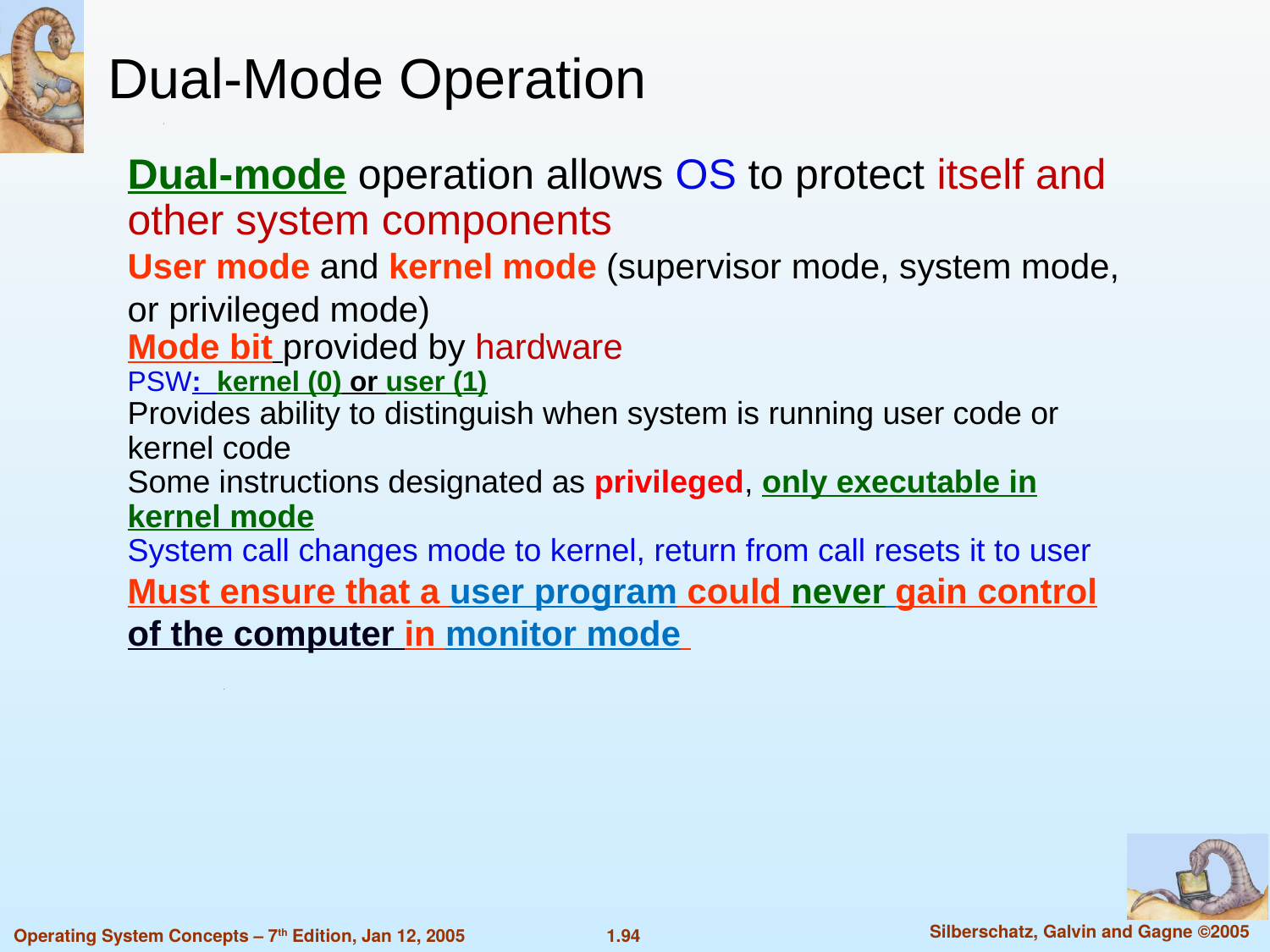

Dual-Mode Operation
Dual-mode operation allows OS to protect itself and other system components
User mode and kernel mode (supervisor mode, system mode, or privileged mode)
Mode bit provided by hardware
PSW:  kernel (0) or user (1)
Provides ability to distinguish when system is running user code or kernel code
Some instructions designated as privileged, only executable in kernel mode
System call changes mode to kernel, return from call resets it to user
Must ensure that a user program could never gain control of the computer in monitor mode